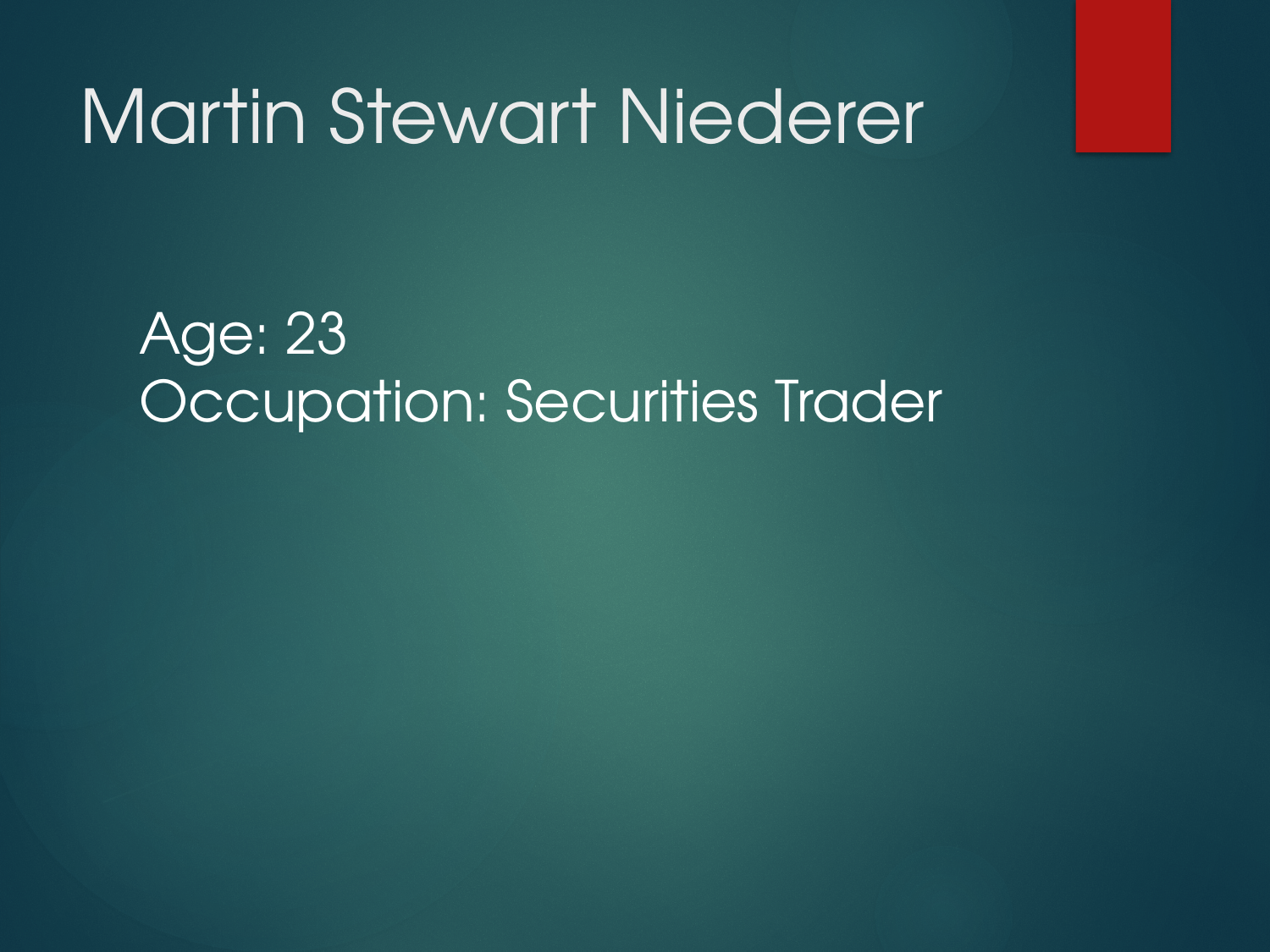

# Martin Stewart Niederer

Age: 23
Occupation: Securities Trader